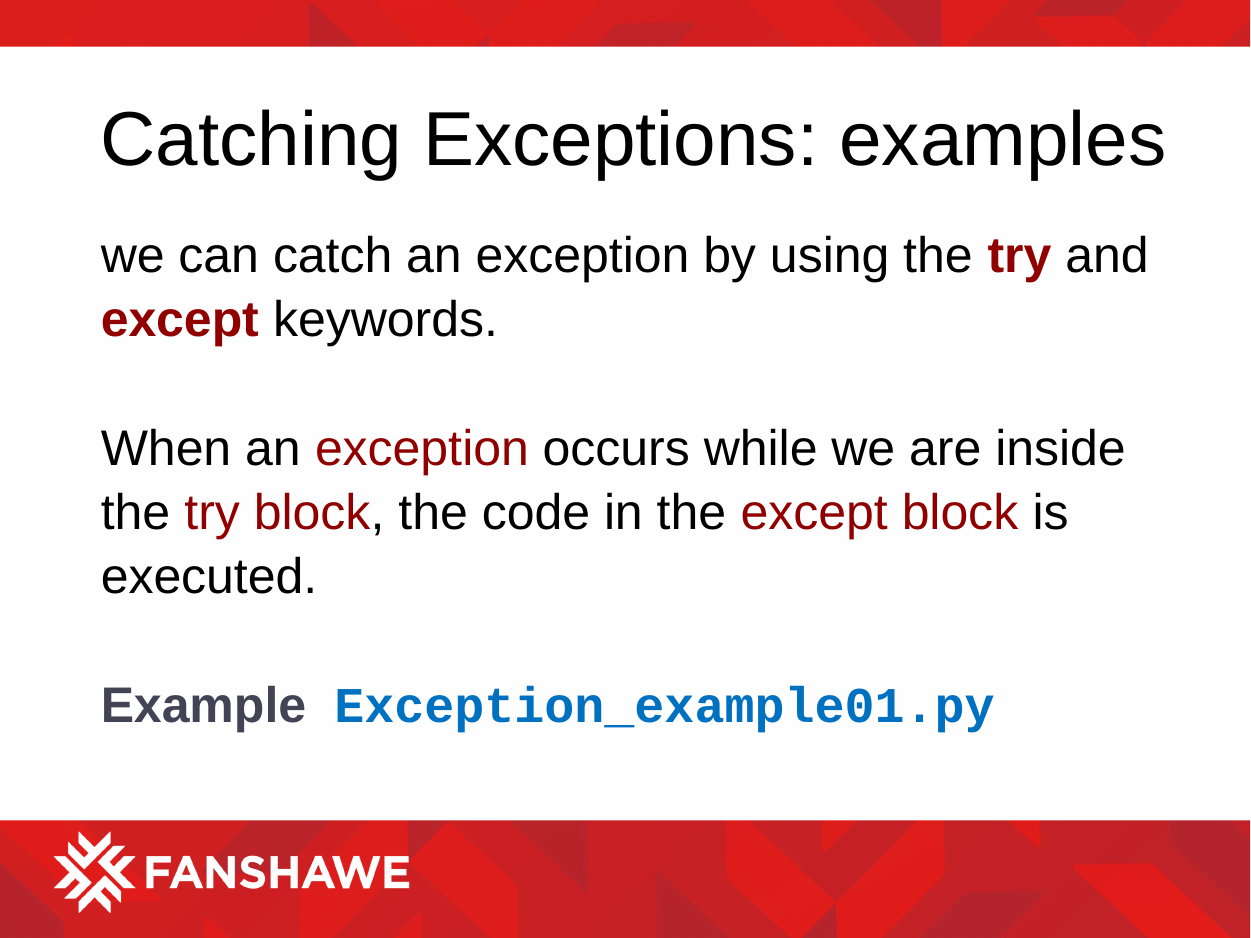

# Catching Exceptions: examples
we can catch an exception by using the try and except keywords.

When an exception occurs while we are inside the try block, the code in the except block is executed.

Example  Exception_example01.py